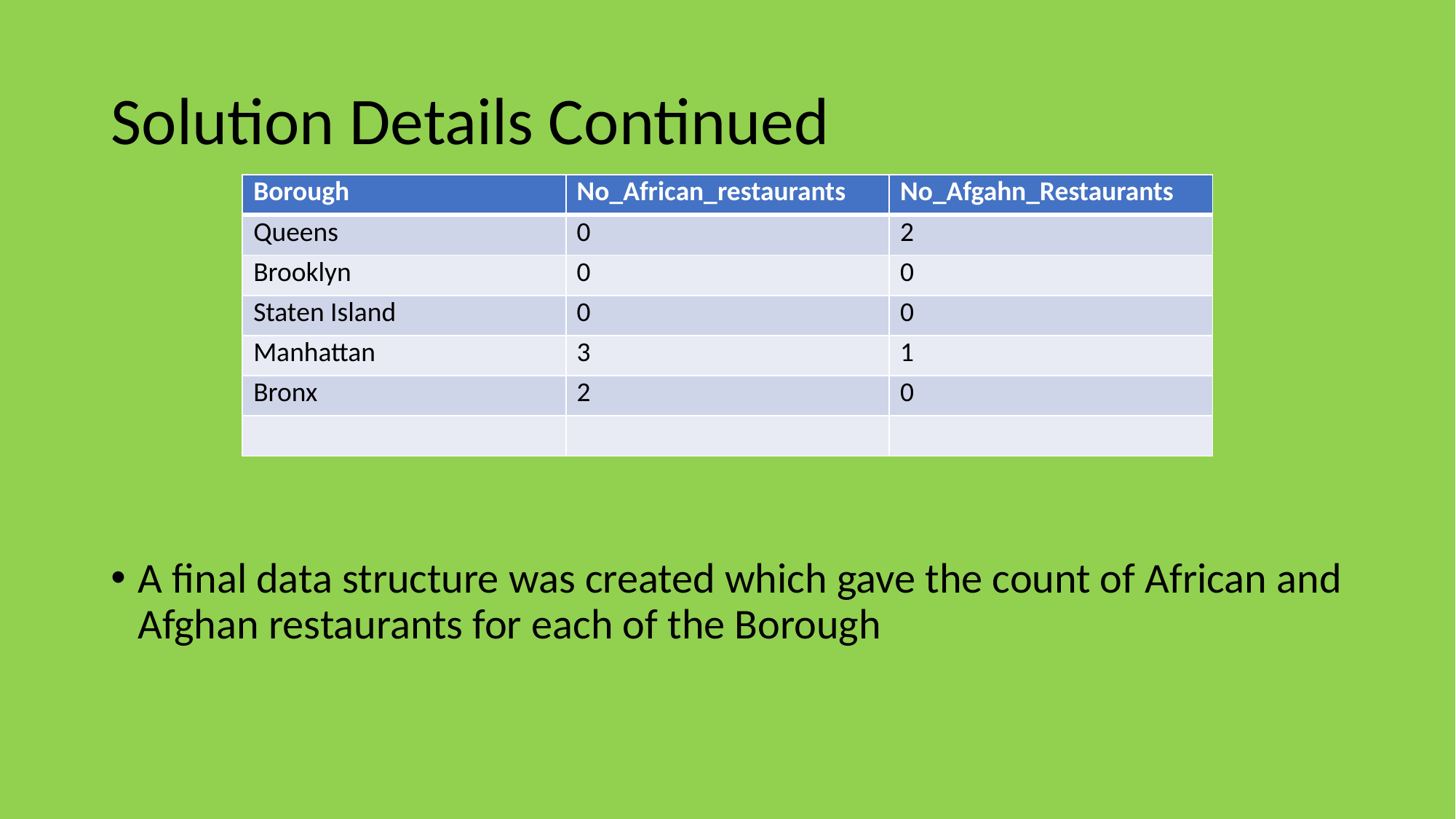

# Solution Details Continued
| Borough | No\_African\_restaurants | No\_Afgahn\_Restaurants |
| --- | --- | --- |
| Queens | 0 | 2 |
| Brooklyn | 0 | 0 |
| Staten Island | 0 | 0 |
| Manhattan | 3 | 1 |
| Bronx | 2 | 0 |
|  |  |  |
A final data structure was created which gave the count of African and Afghan restaurants for each of the Borough